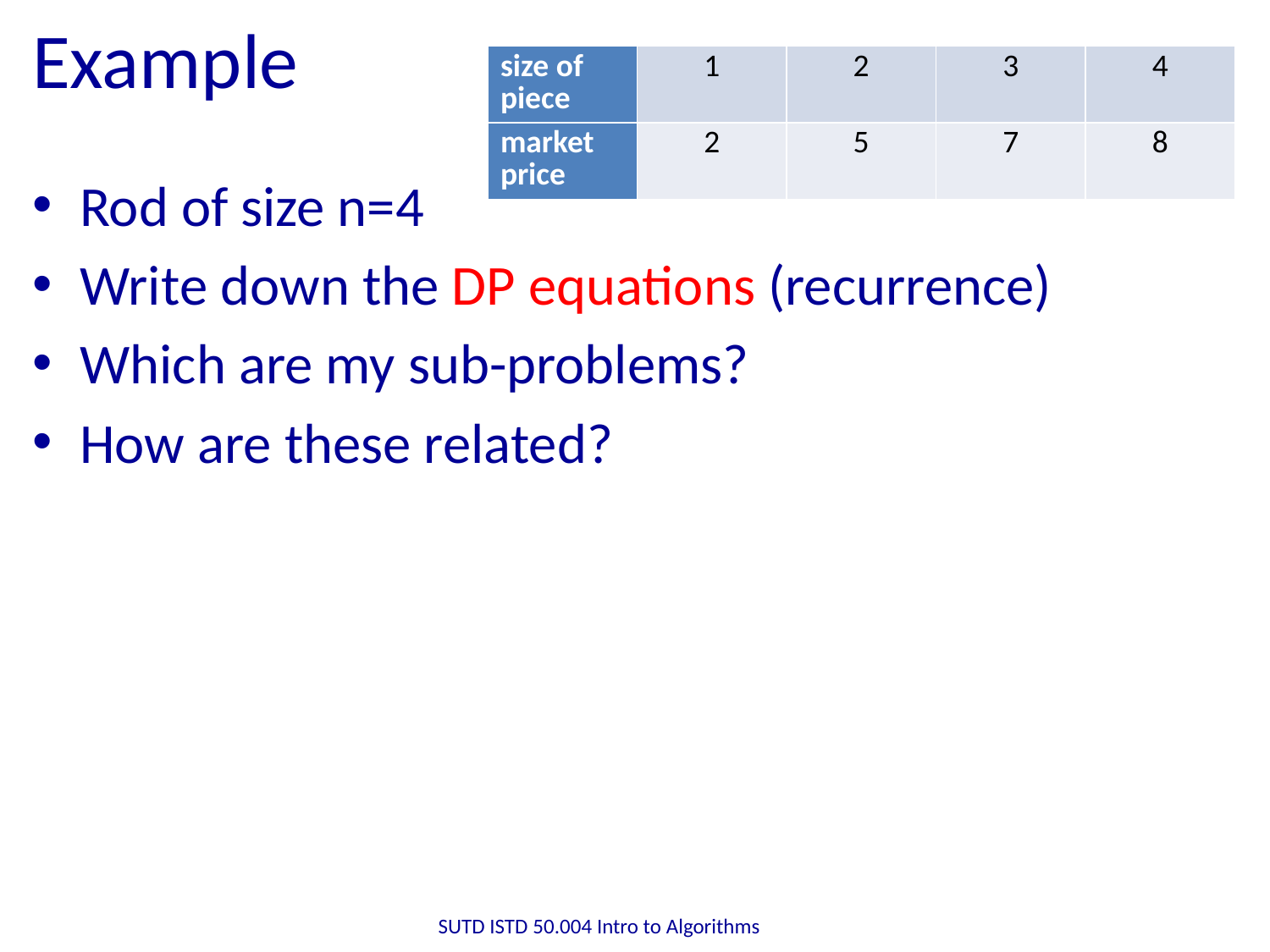

# Example
| size of piece | 1 | 2 | 3 | 4 |
| --- | --- | --- | --- | --- |
| market price | 2 | 5 | 7 | 8 |
Rod of size n=4
Write down the DP equations (recurrence)
Which are my sub-problems?
How are these related?
SUTD ISTD 50.004 Intro to Algorithms